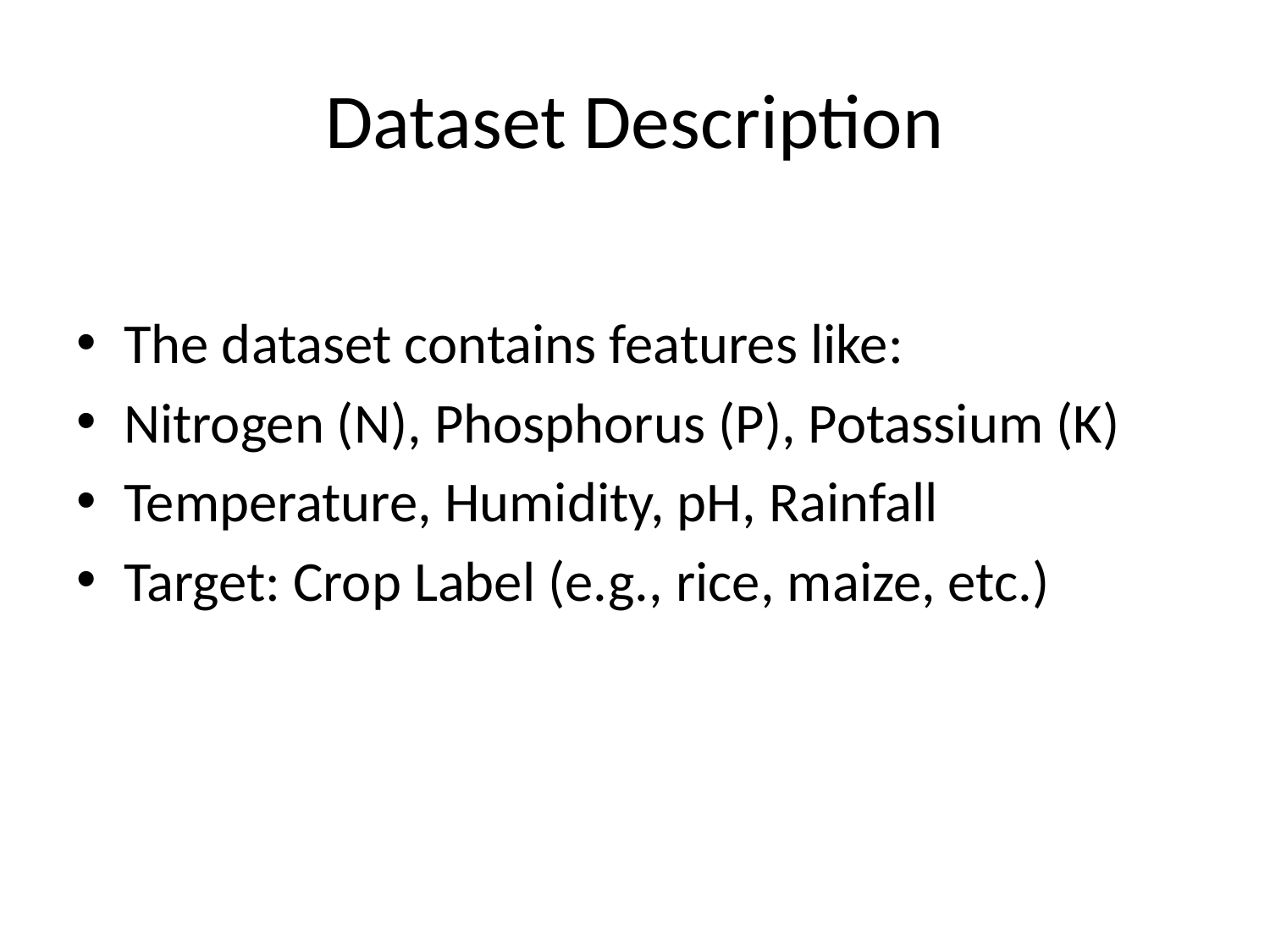

# Dataset Description

The dataset contains features like:
Nitrogen (N), Phosphorus (P), Potassium (K)
Temperature, Humidity, pH, Rainfall
Target: Crop Label (e.g., rice, maize, etc.)